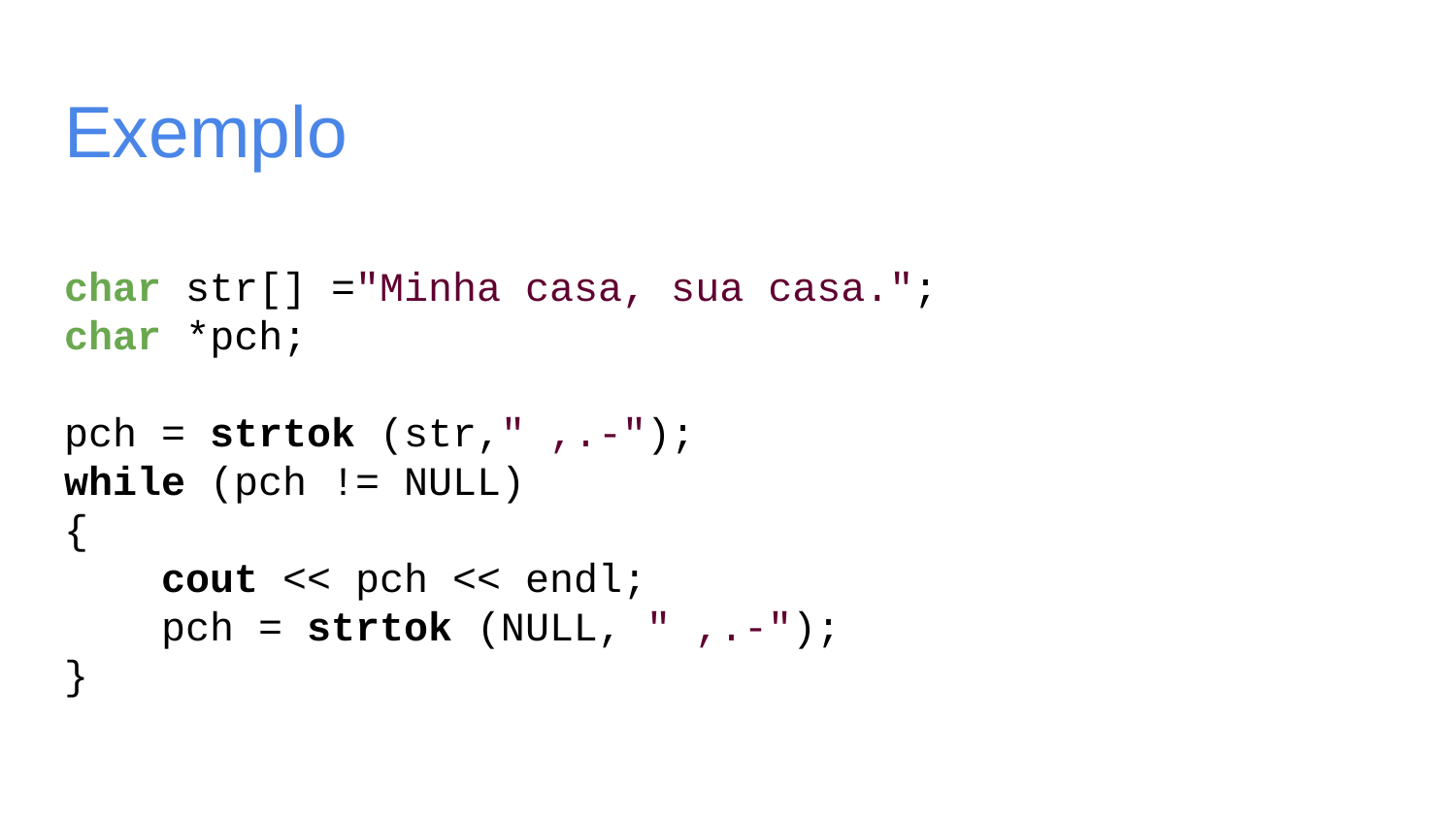

# Exemplo
char str[] ="Minha casa, sua casa.";
char *pch;

pch = strtok (str," ,.-");
while (pch != NULL)
{
    cout << pch << endl;
    pch = strtok (NULL, " ,.-");
}